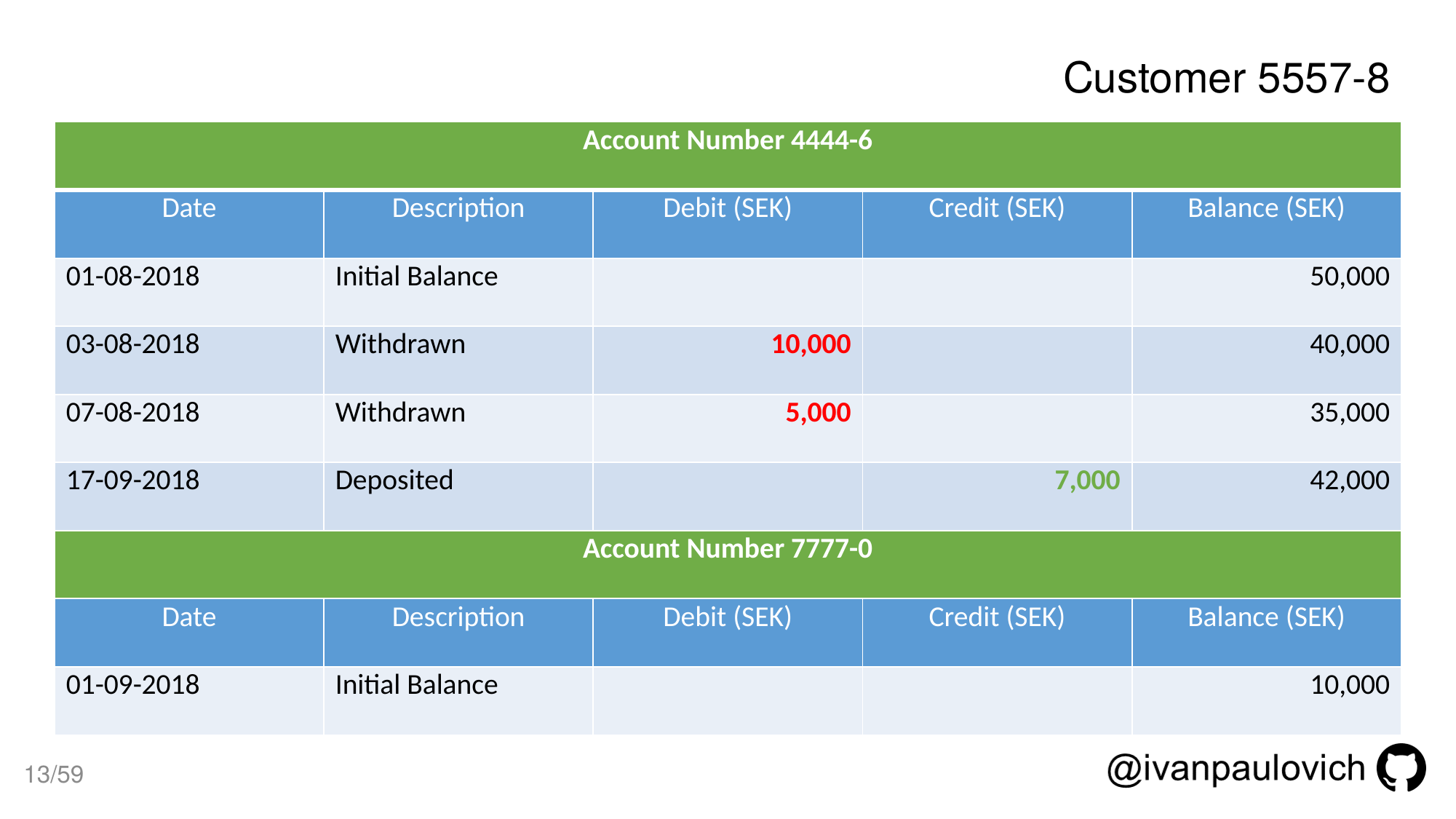

# Customer 5557-8
| Account Number 4444-6 |  |  |  |  |
| --- | --- | --- | --- | --- |
| Date | Description | Debit (SEK) | Credit (SEK) | Balance (SEK) |
| 01-08-2018 | Initial Balance |  |  | 50,000 |
| 03-08-2018 | Withdrawn | 10,000 |  | 40,000 |
| 07-08-2018 | Withdrawn | 5,000 |  | 35,000 |
| 17-09-2018 | Deposited |  | 7,000 | 42,000 |
| Account Number 7777-0 |  |  |  |  |
| Date | Description | Debit (SEK) | Credit (SEK) | Balance (SEK) |
| 01-09-2018 | Initial Balance |  |  | 10,000 |
13/59